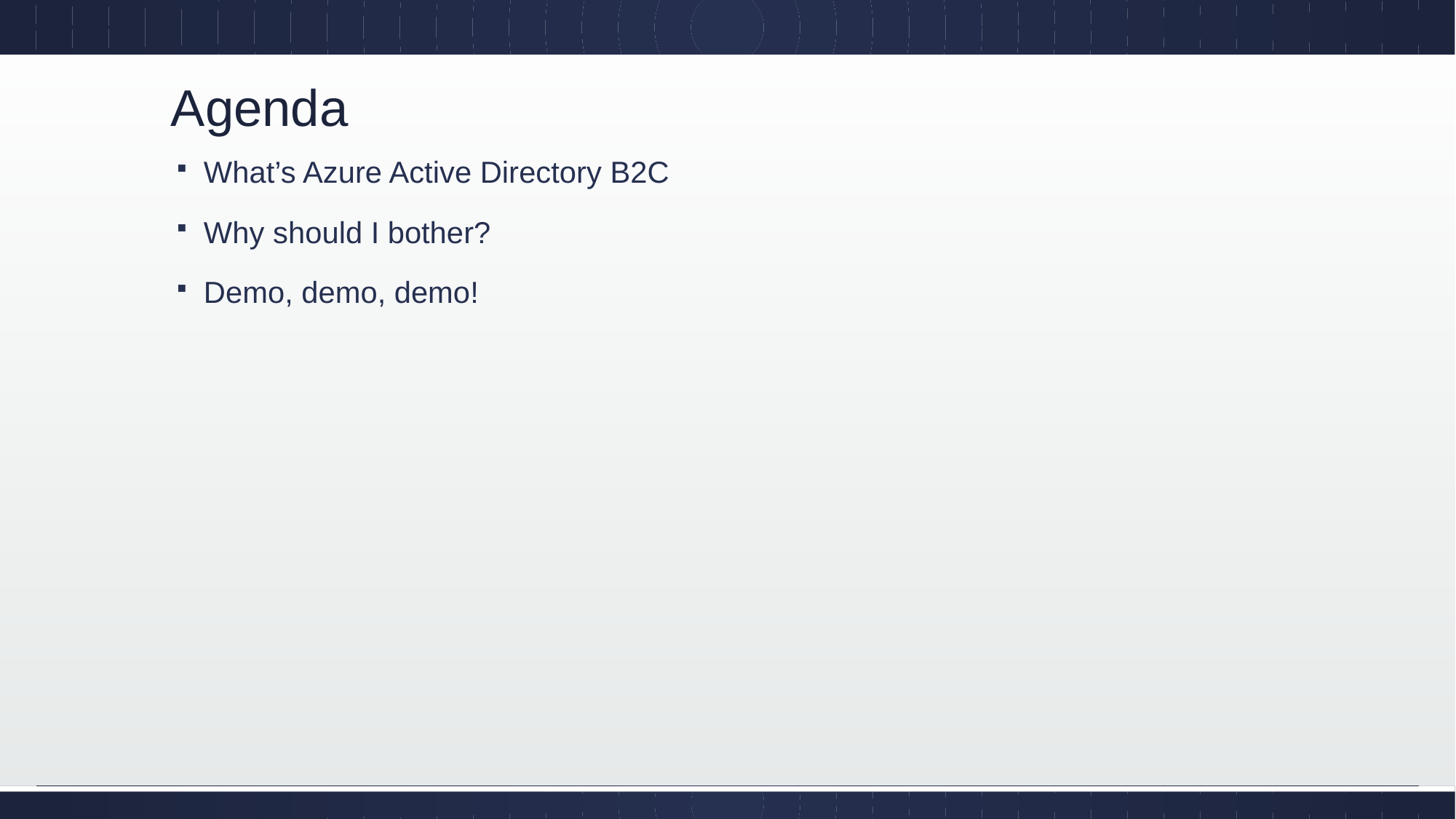

# Agenda
What’s Azure Active Directory B2C
Why should I bother?
Demo, demo, demo!